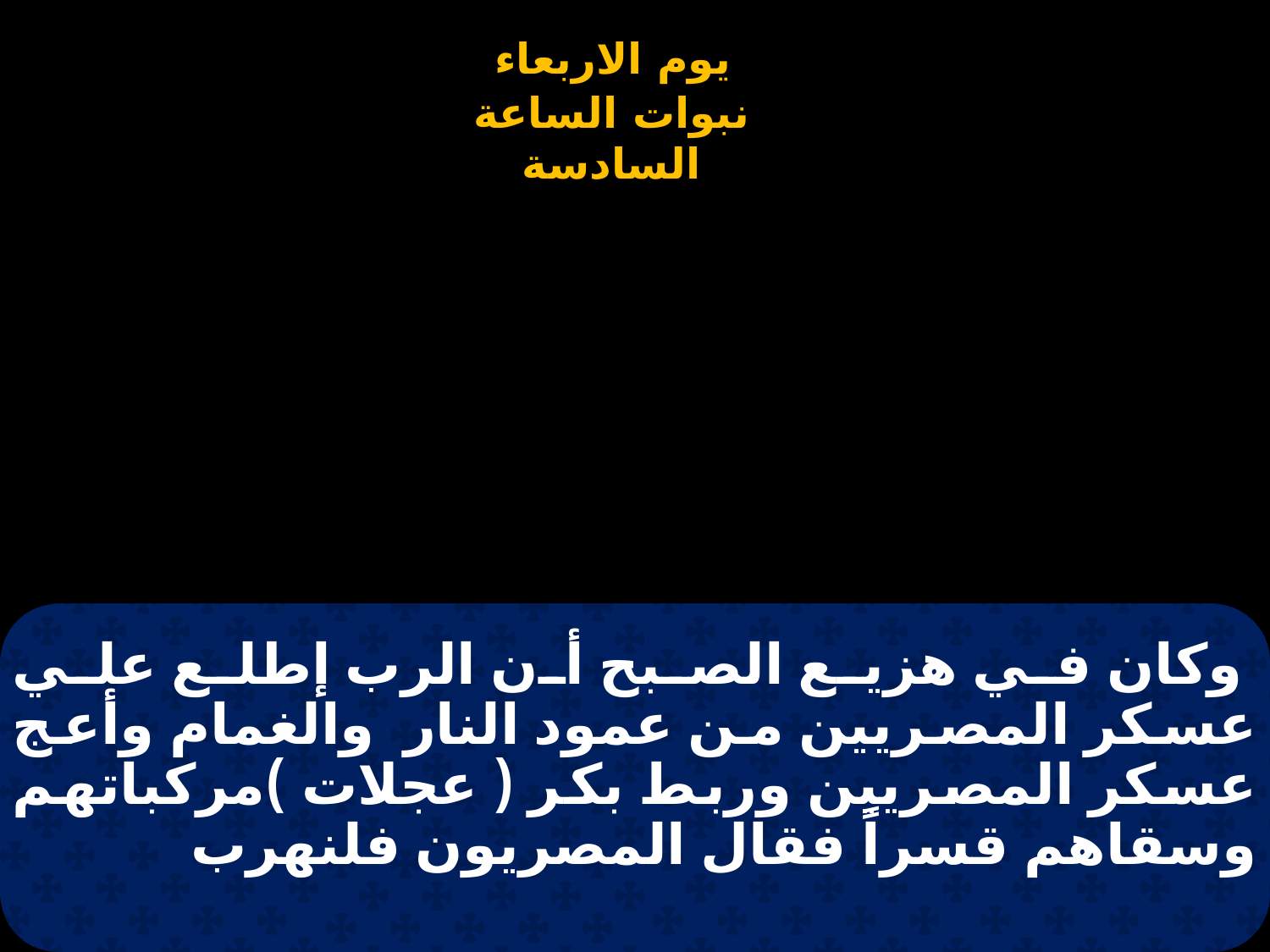

# وكان في هزيع الصبح أن الرب إطلع علي عسكر المصريين من عمود النار  والغمام وأعج عسكر المصريين وربط بكر ( عجلات )مركباتهم وسقاهم قسراً فقال المصريون فلنهرب